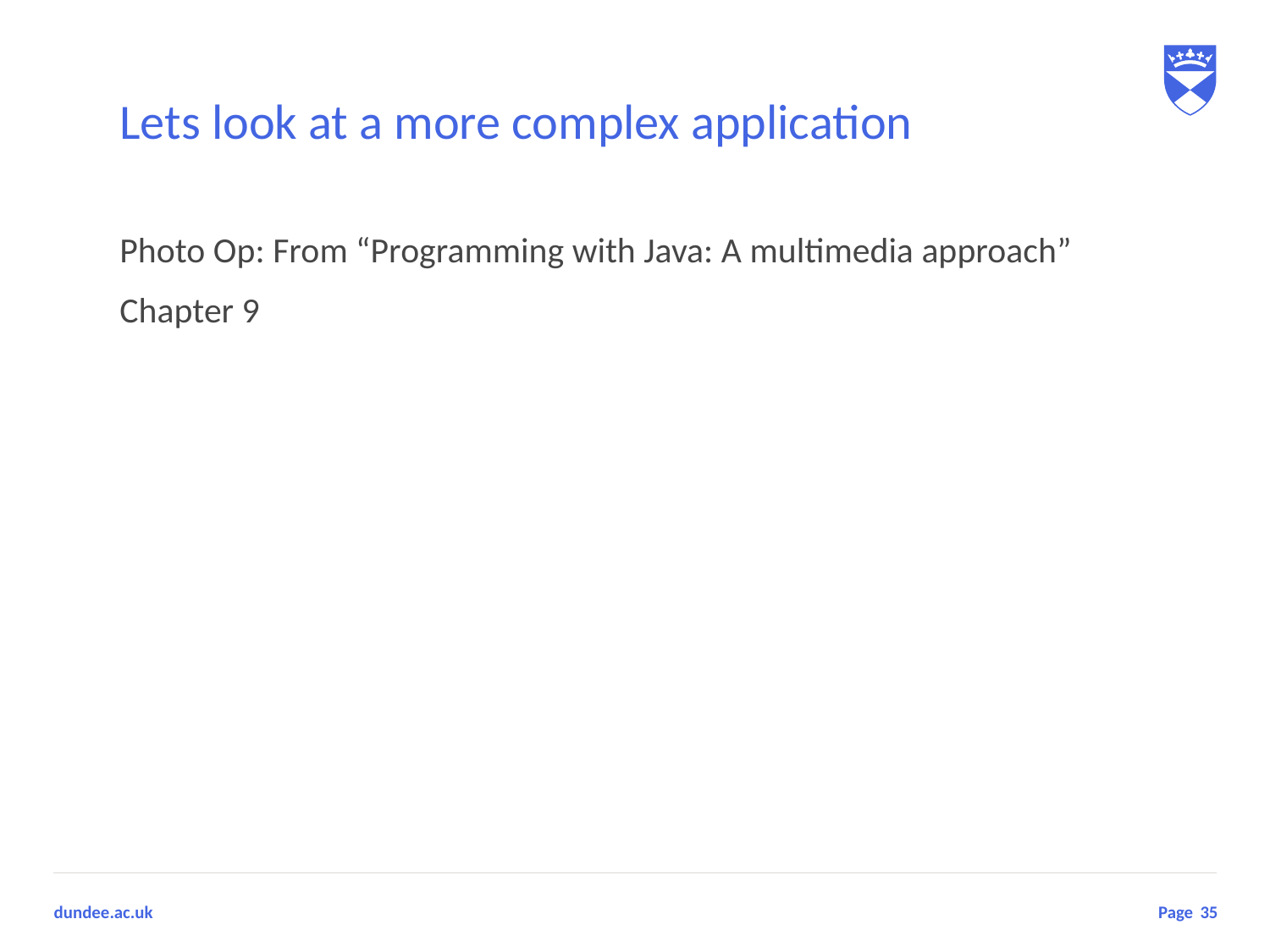

# Lets look at a more complex application
Photo Op: From “Programming with Java: A multimedia approach”
Chapter 9
35